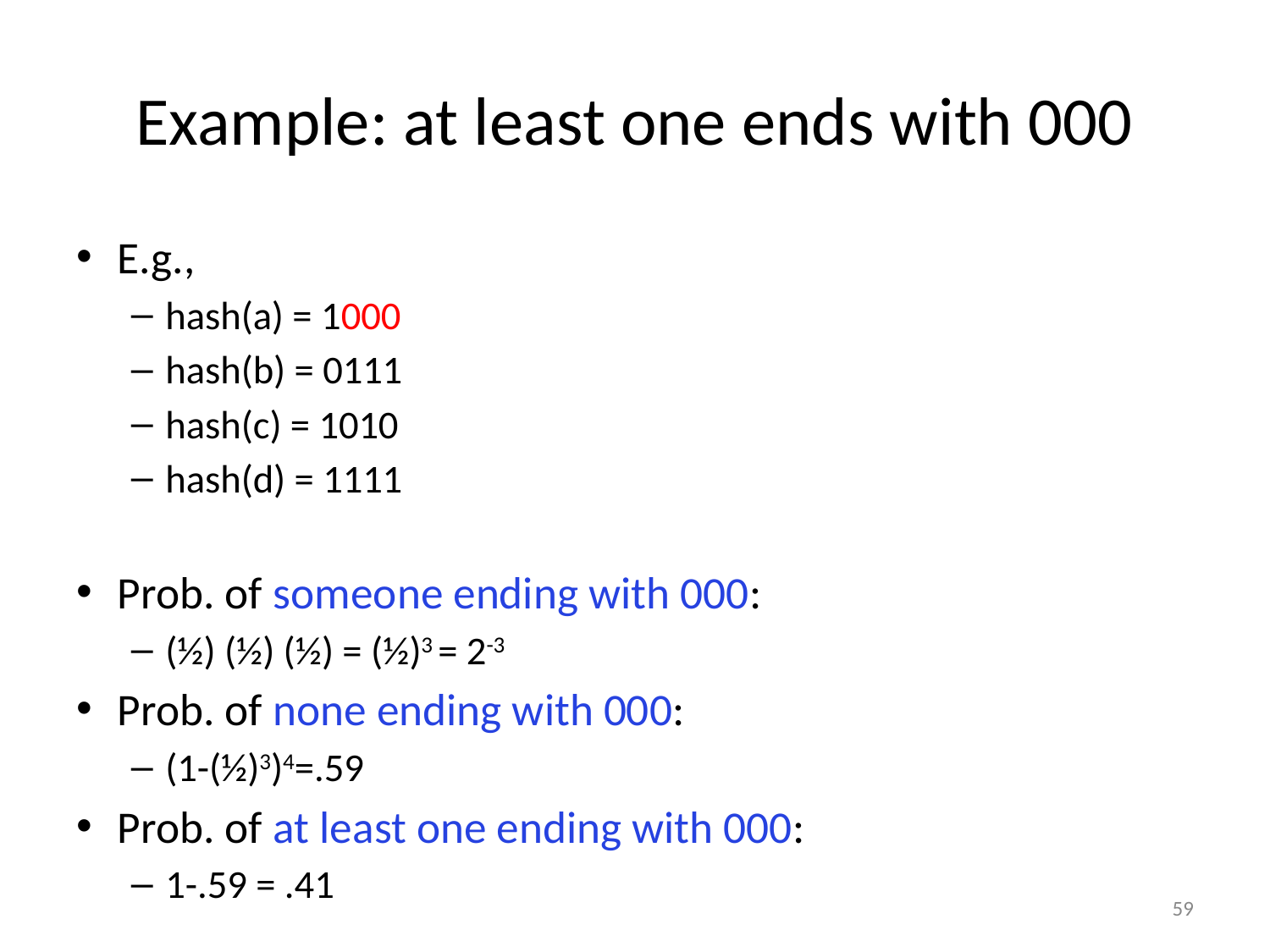

# Example: at least one ends with 000
E.g.,
hash(a) = 1000
hash(b) = 0111
hash(c) = 1010
hash(d) = 1111

Prob. of someone ending with 000:
(½) (½) (½) = (½)3 = 2-3
Prob. of none ending with 000:
(1-(½)3)4=.59
Prob. of at least one ending with 000:
1-.59 = .41

59